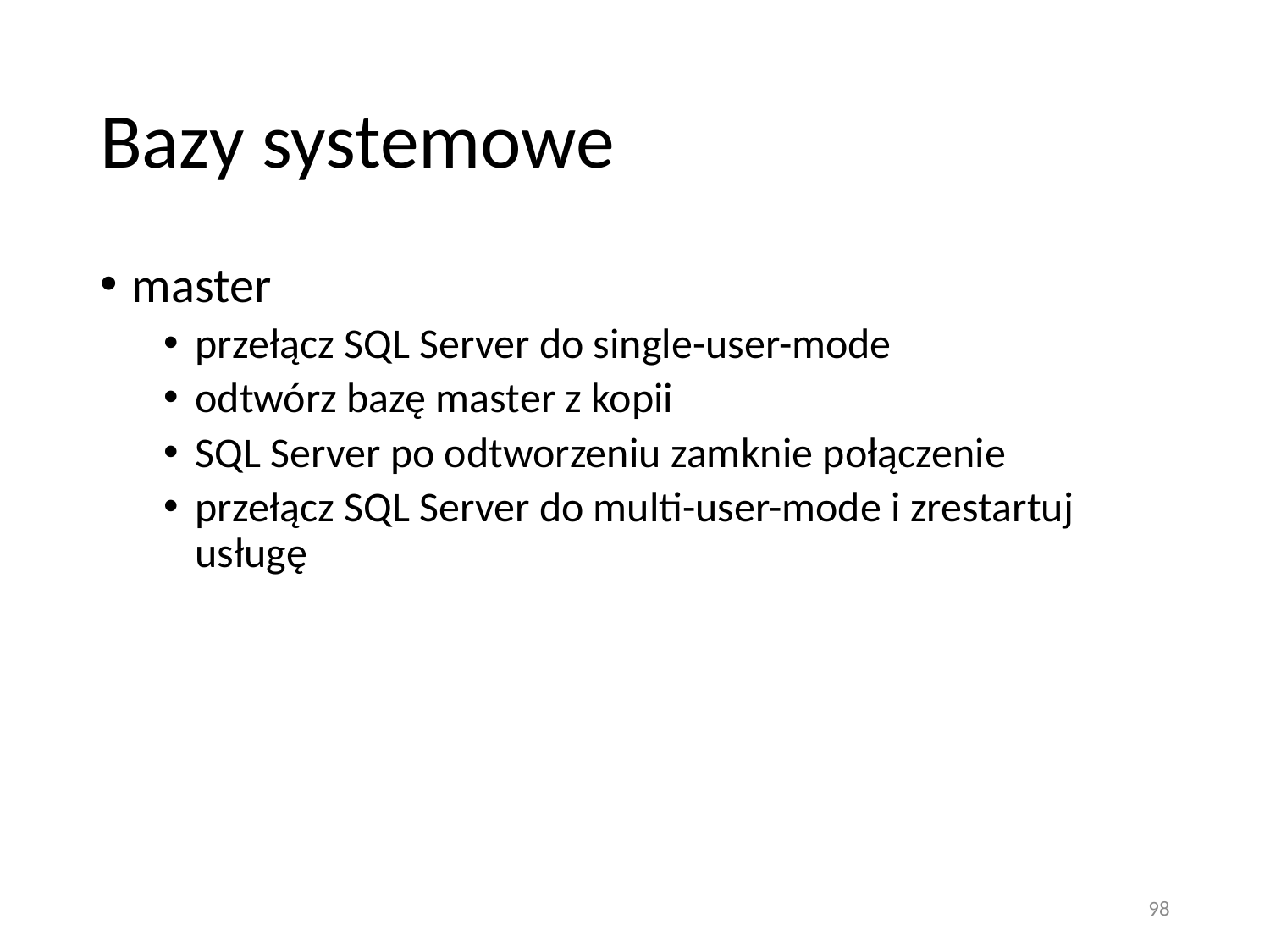

# Bazy systemowe
master
przełącz SQL Server do single-user-mode
odtwórz bazę master z kopii
SQL Server po odtworzeniu zamknie połączenie
przełącz SQL Server do multi-user-mode i zrestartuj usługę

98